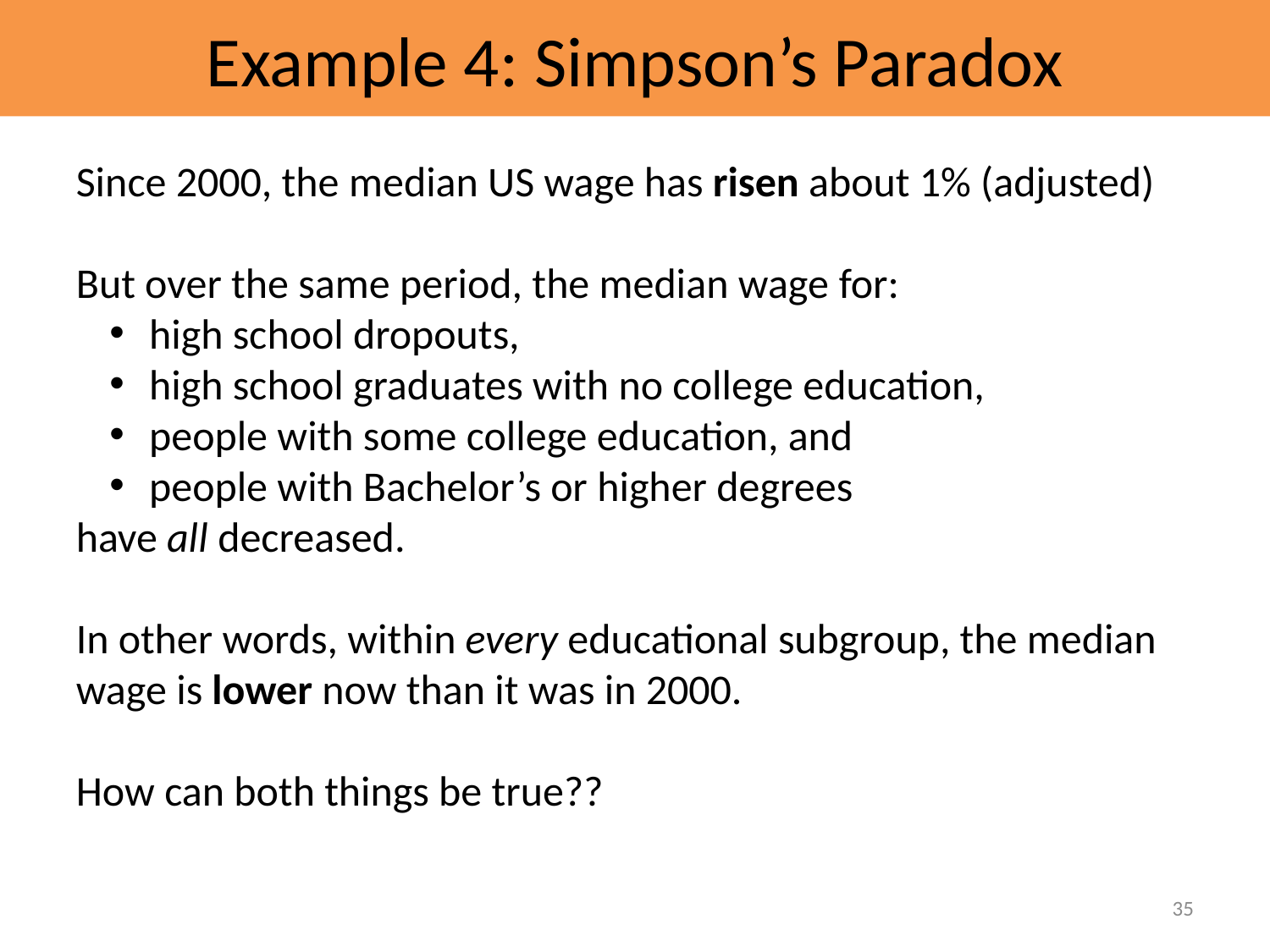

Example 4: Simpson’s Paradox
Since 2000, the median US wage has risen about 1% (adjusted)

But over the same period, the median wage for:
 high school dropouts,
 high school graduates with no college education,
 people with some college education, and
 people with Bachelor’s or higher degrees
have all decreased.
In other words, within every educational subgroup, the median wage is lower now than it was in 2000.

How can both things be true??
35